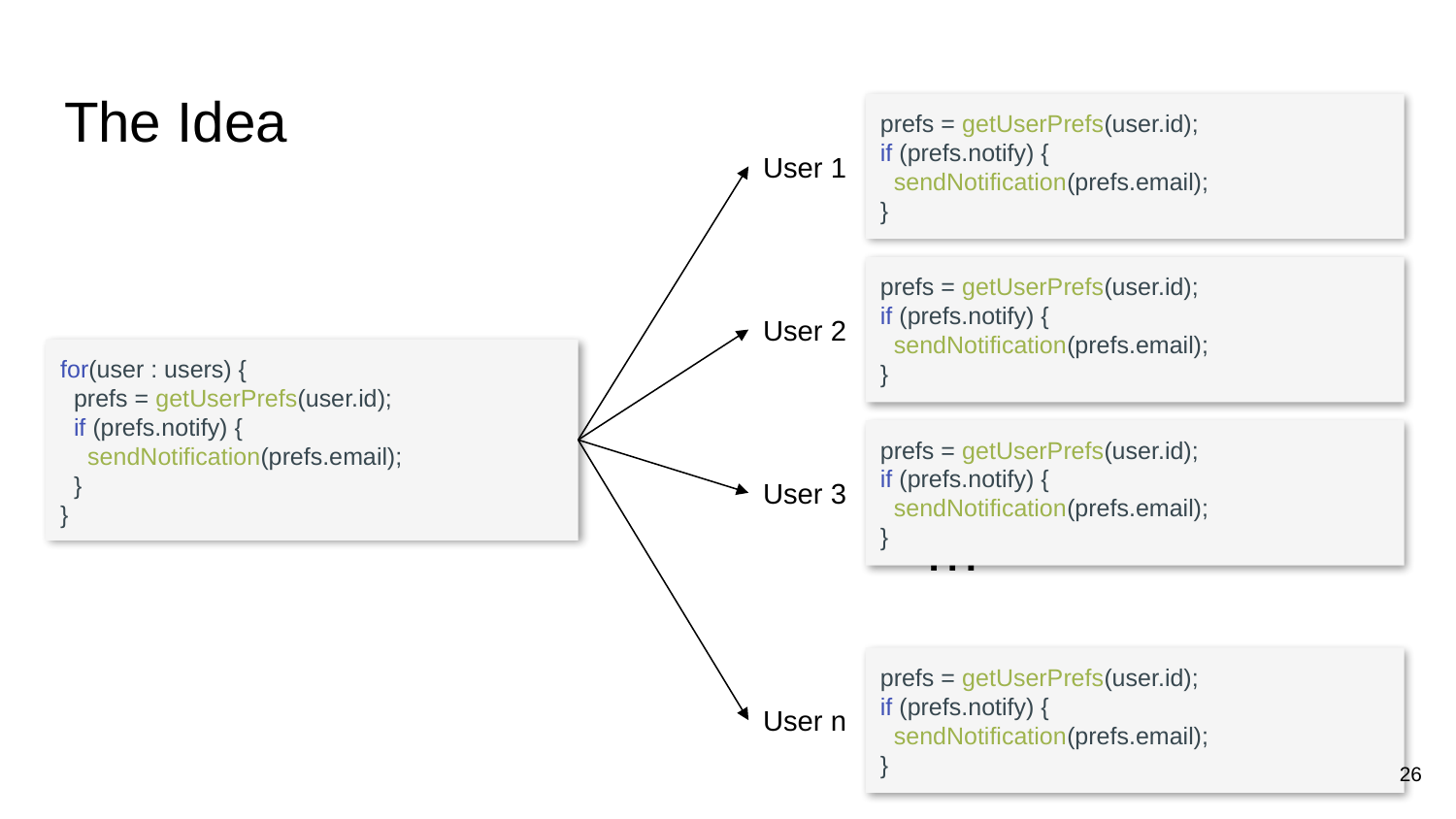

# The Idea
prefs = getUserPrefs(user.id);
if (prefs.notify) {
  sendNotification(prefs.email);
}

User 1
prefs = getUserPrefs(user.id);
if (prefs.notify) {
  sendNotification(prefs.email);
}
User 2
for(user : users) {
  prefs = getUserPrefs(user.id);
  if (prefs.notify) {
    sendNotification(prefs.email);
  }
}

prefs = getUserPrefs(user.id);
if (prefs.notify) {
  sendNotification(prefs.email);
}
User 3
…
prefs = getUserPrefs(user.id);
if (prefs.notify) {
  sendNotification(prefs.email);
}
User n
26